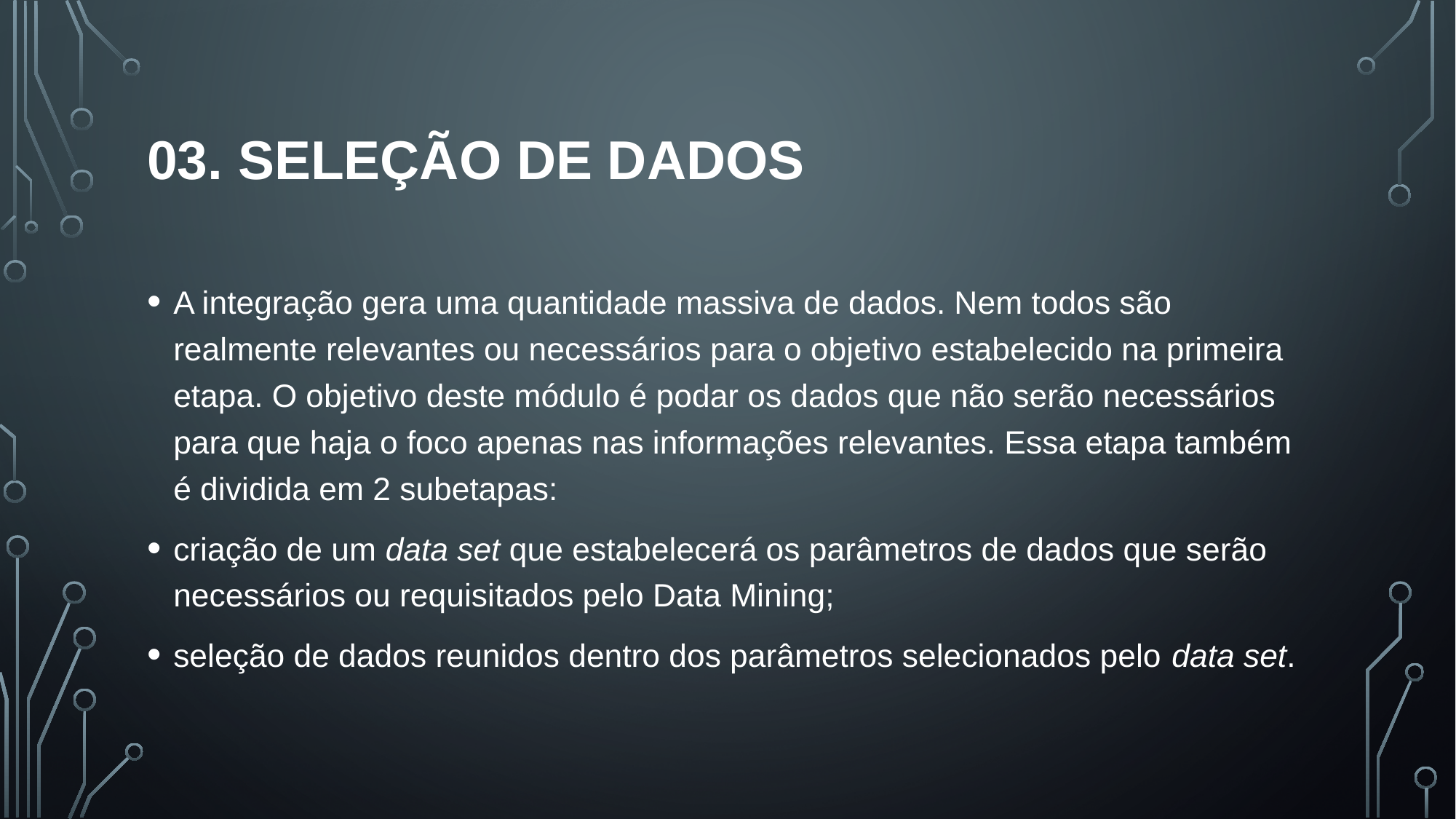

# 03. Seleção de dados
A integração gera uma quantidade massiva de dados. Nem todos são realmente relevantes ou necessários para o objetivo estabelecido na primeira etapa. O objetivo deste módulo é podar os dados que não serão necessários para que haja o foco apenas nas informações relevantes. Essa etapa também é dividida em 2 subetapas:
criação de um data set que estabelecerá os parâmetros de dados que serão necessários ou requisitados pelo Data Mining;
seleção de dados reunidos dentro dos parâmetros selecionados pelo data set.